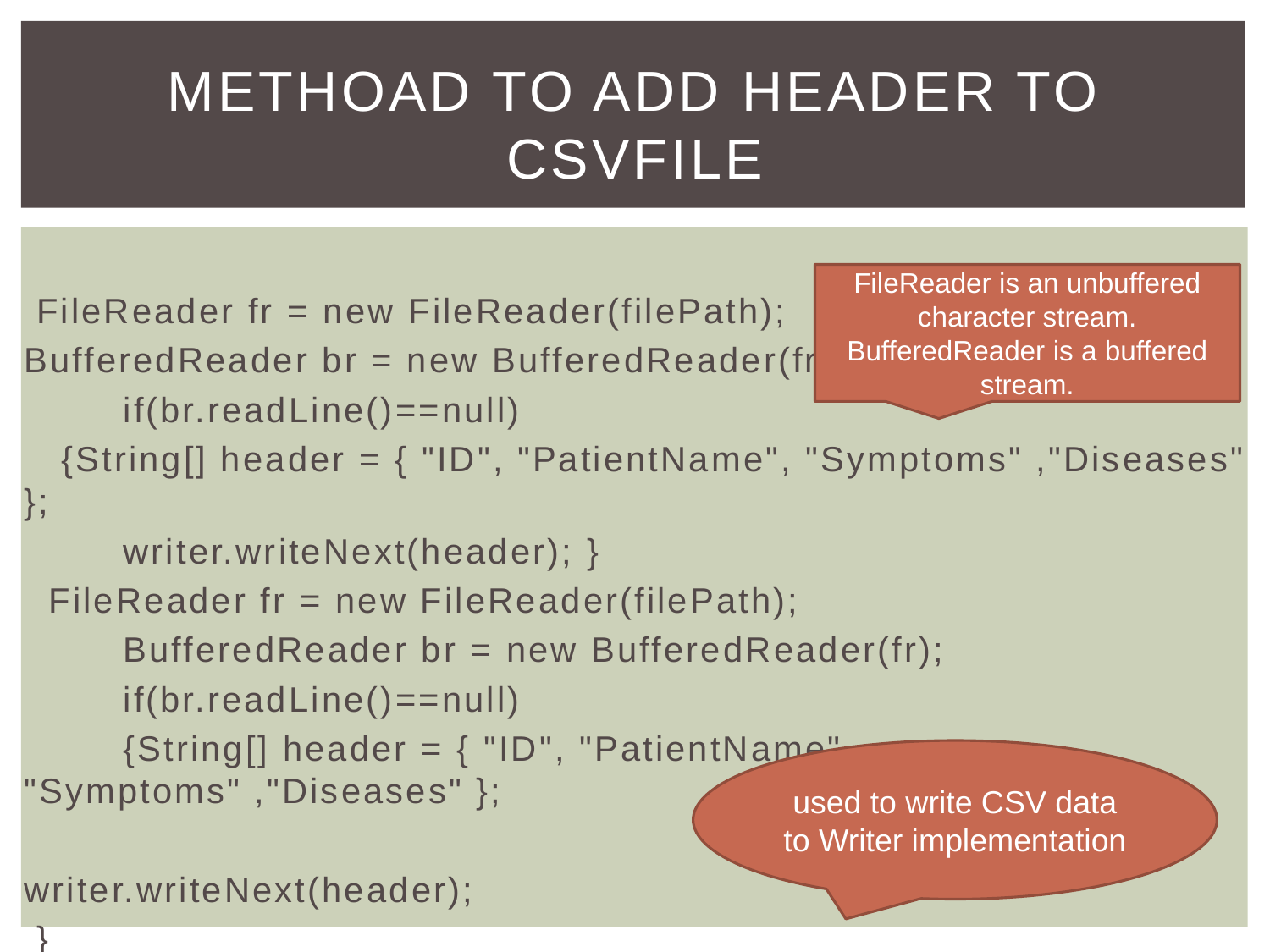

# Methoad to add header to csvfile

 FileReader fr = new FileReader(filePath);
BufferedReader br = new BufferedReader(fr);
        if(br.readLine()==null)
   {String[] header = { "ID", "PatientName", "Symptoms" ,"Diseases" };
        writer.writeNext(header); }
  FileReader fr = new FileReader(filePath);
        BufferedReader br = new BufferedReader(fr);
        if(br.readLine()==null)
        {String[] header = { "ID", "PatientName", "Symptoms" ,"Diseases" };

writer.writeNext(header);
 }

FileReader is an unbuffered character stream.
BufferedReader is a buffered stream.
used to write CSV data to Writer implementation